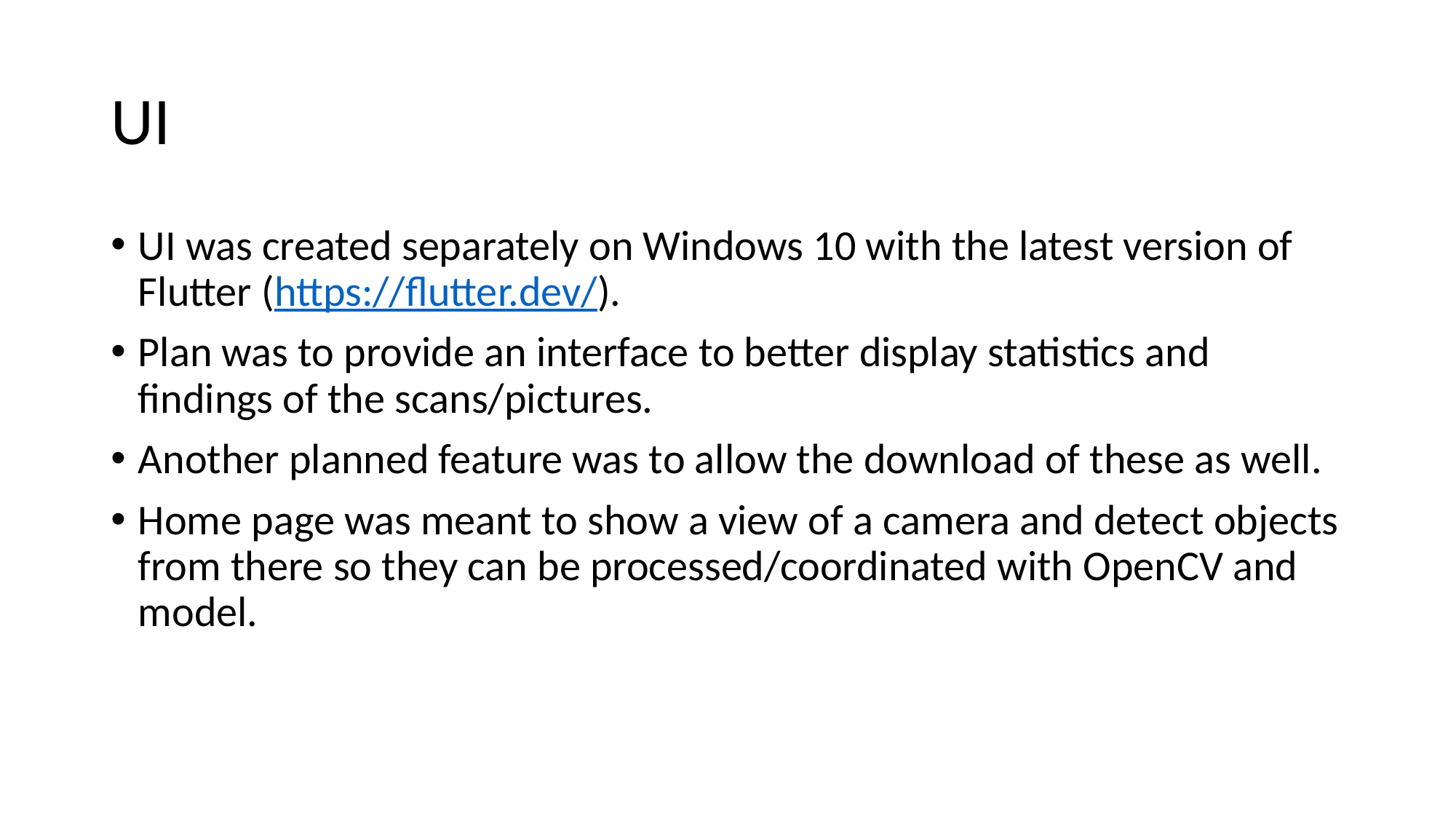

# UI
UI was created separately on Windows 10 with the latest version of Flutter (https://flutter.dev/).
Plan was to provide an interface to better display statistics and findings of the scans/pictures.
Another planned feature was to allow the download of these as well.
Home page was meant to show a view of a camera and detect objects from there so they can be processed/coordinated with OpenCV and model.